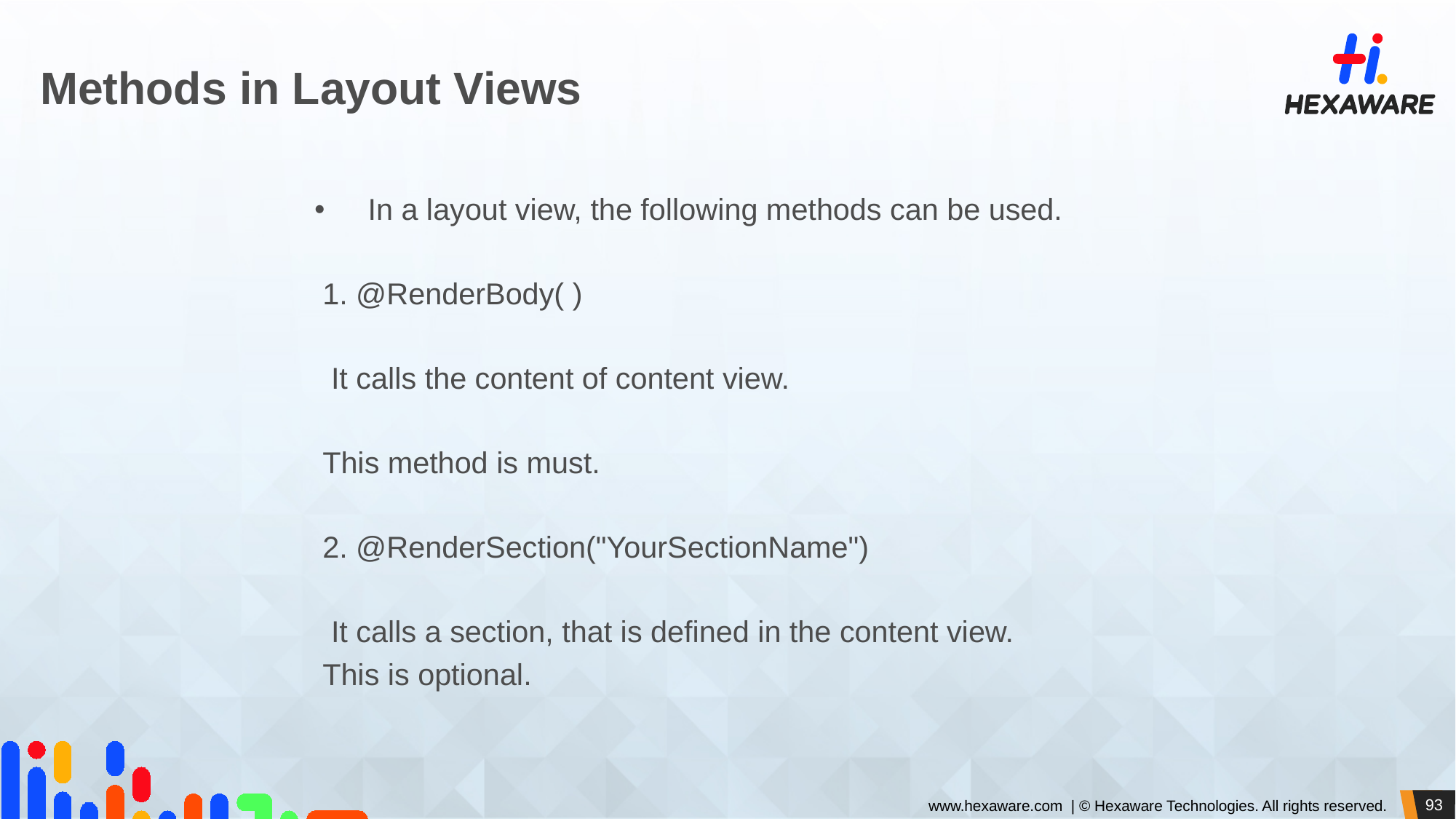

# Methods in Layout Views
In a layout view, the following methods can be used.

1. @RenderBody( )

 It calls the content of content view.

This method is must.

2. @RenderSection("YourSectionName")

 It calls a section, that is defined in the content view.
This is optional.